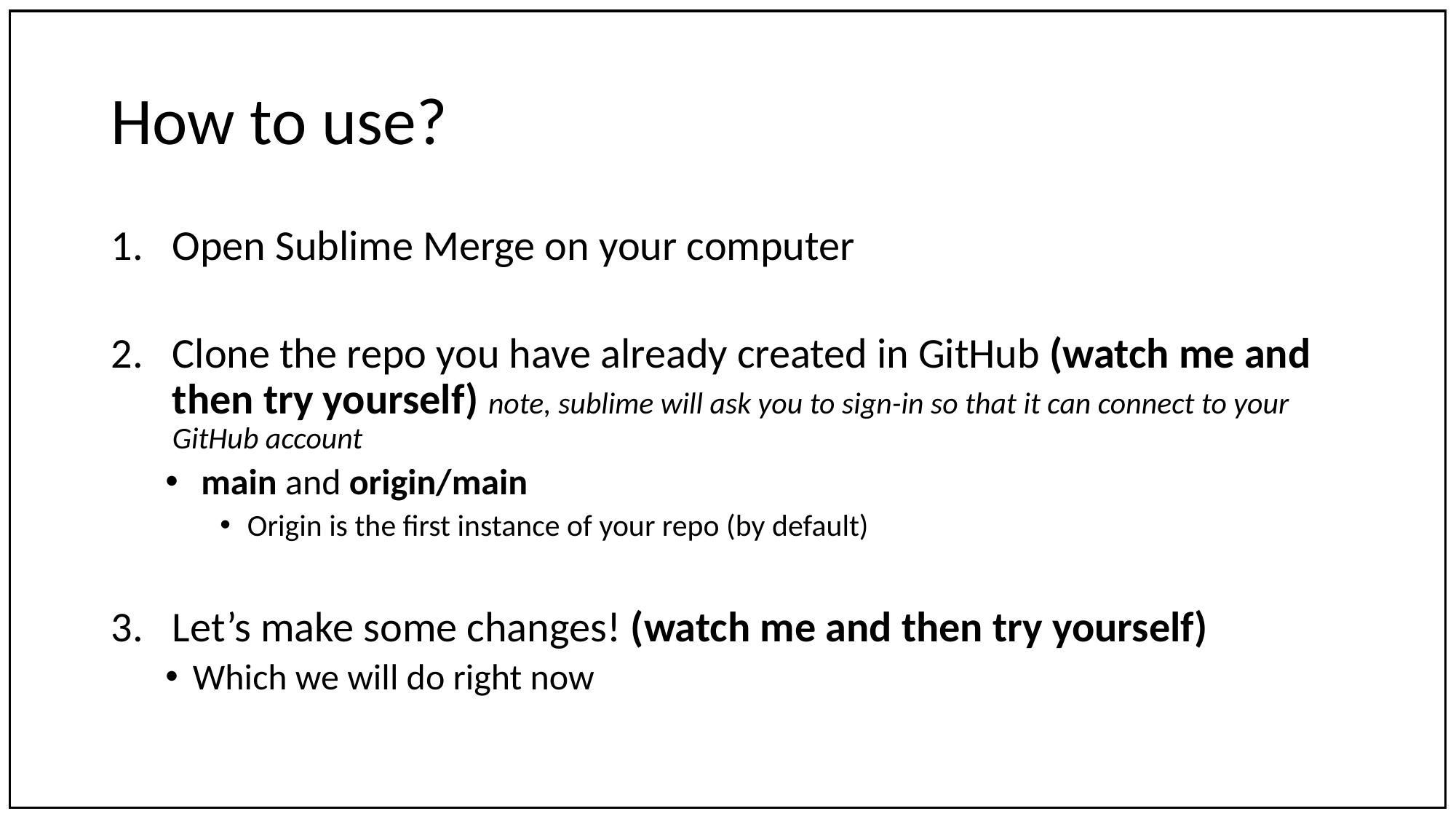

# How to use?
Open Sublime Merge on your computer

Clone the repo you have already created in GitHub (watch me and then try yourself) note, sublime will ask you to sign-in so that it can connect to your GitHub account
 main and origin/main
Origin is the first instance of your repo (by default)

Let’s make some changes! (watch me and then try yourself)
Which we will do right now